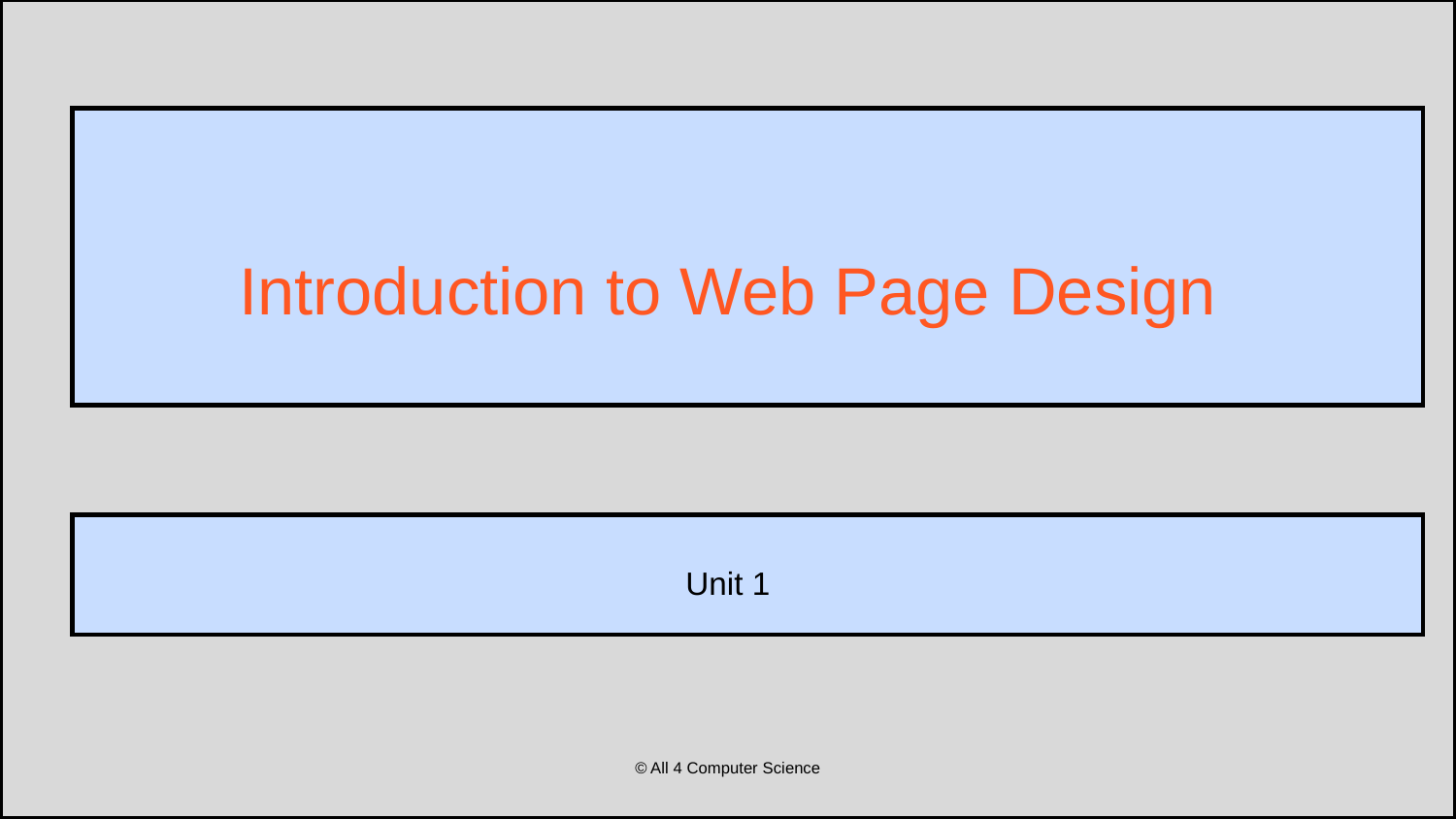

Introduction to Web Page Design

Unit 1
© All 4 Computer Science
Designed by Freepik